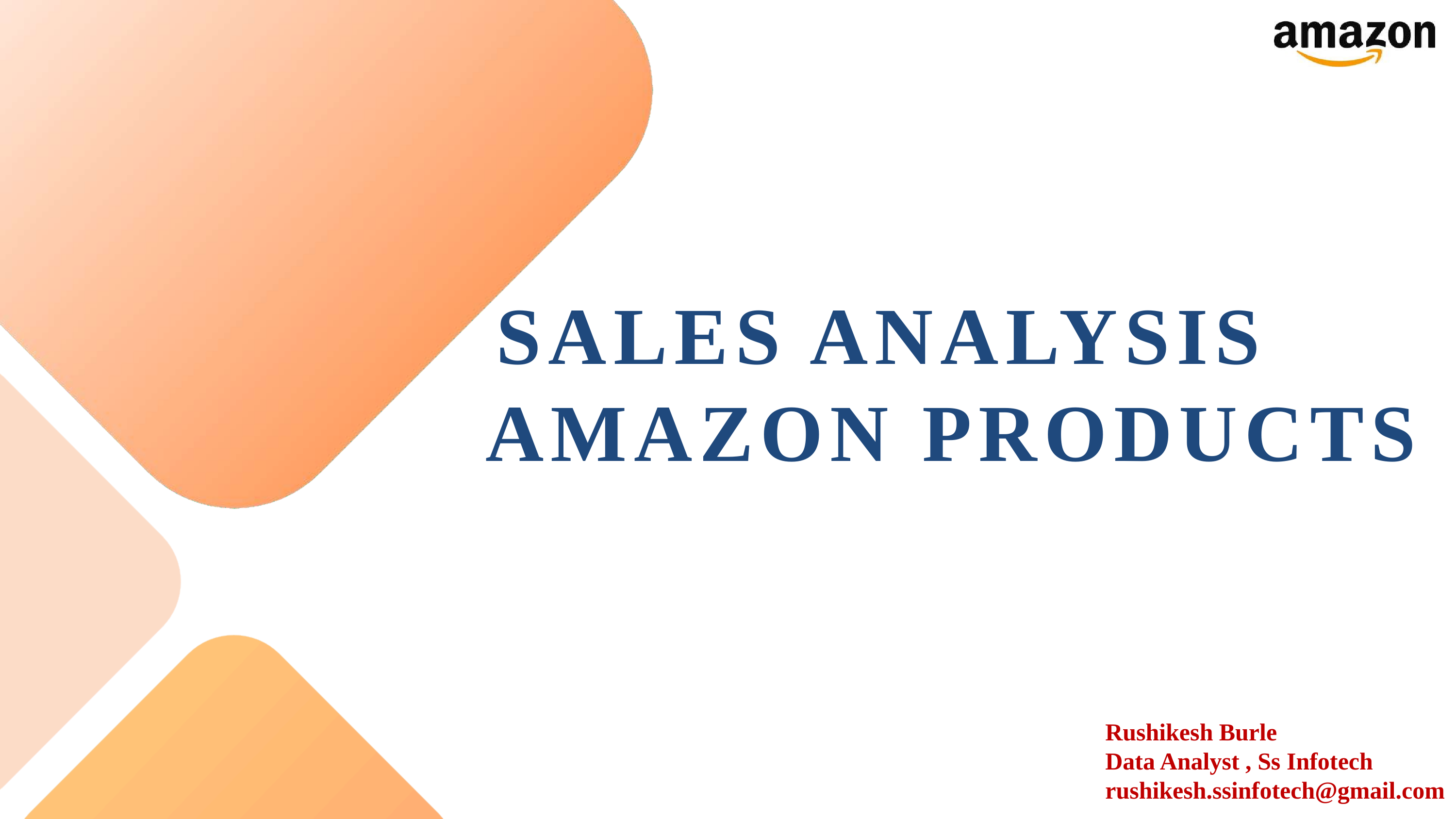

# SALES ANALYSIS    AMAZON PRODUCTS
Rushikesh Burle
Data Analyst , Ss Infotech
rushikesh.ssinfotech@gmail.com